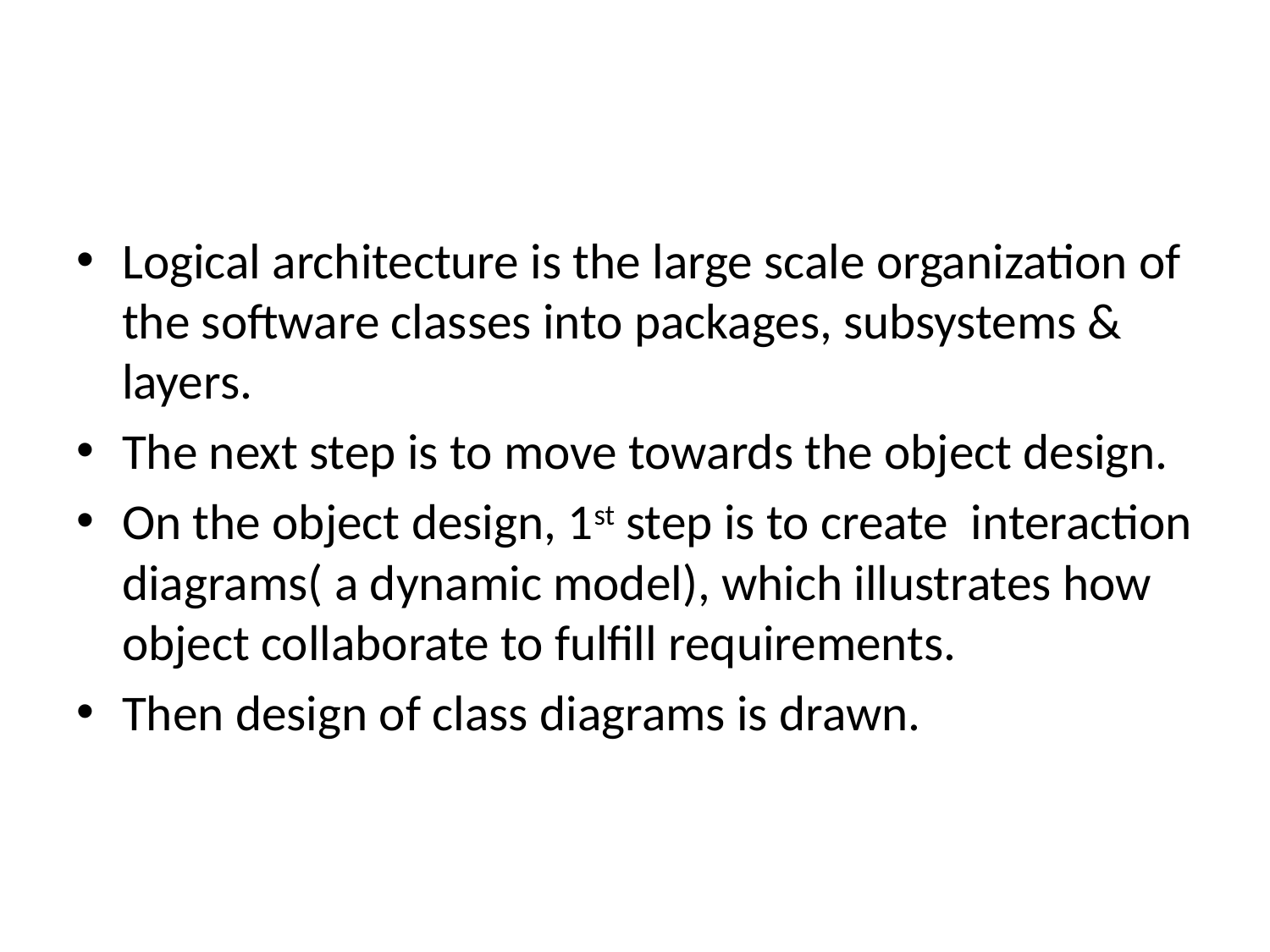

#
Logical architecture is the large scale organization of the software classes into packages, subsystems & layers.
The next step is to move towards the object design.
On the object design, 1st step is to create  interaction diagrams( a dynamic model), which illustrates how object collaborate to fulfill requirements.
Then design of class diagrams is drawn.